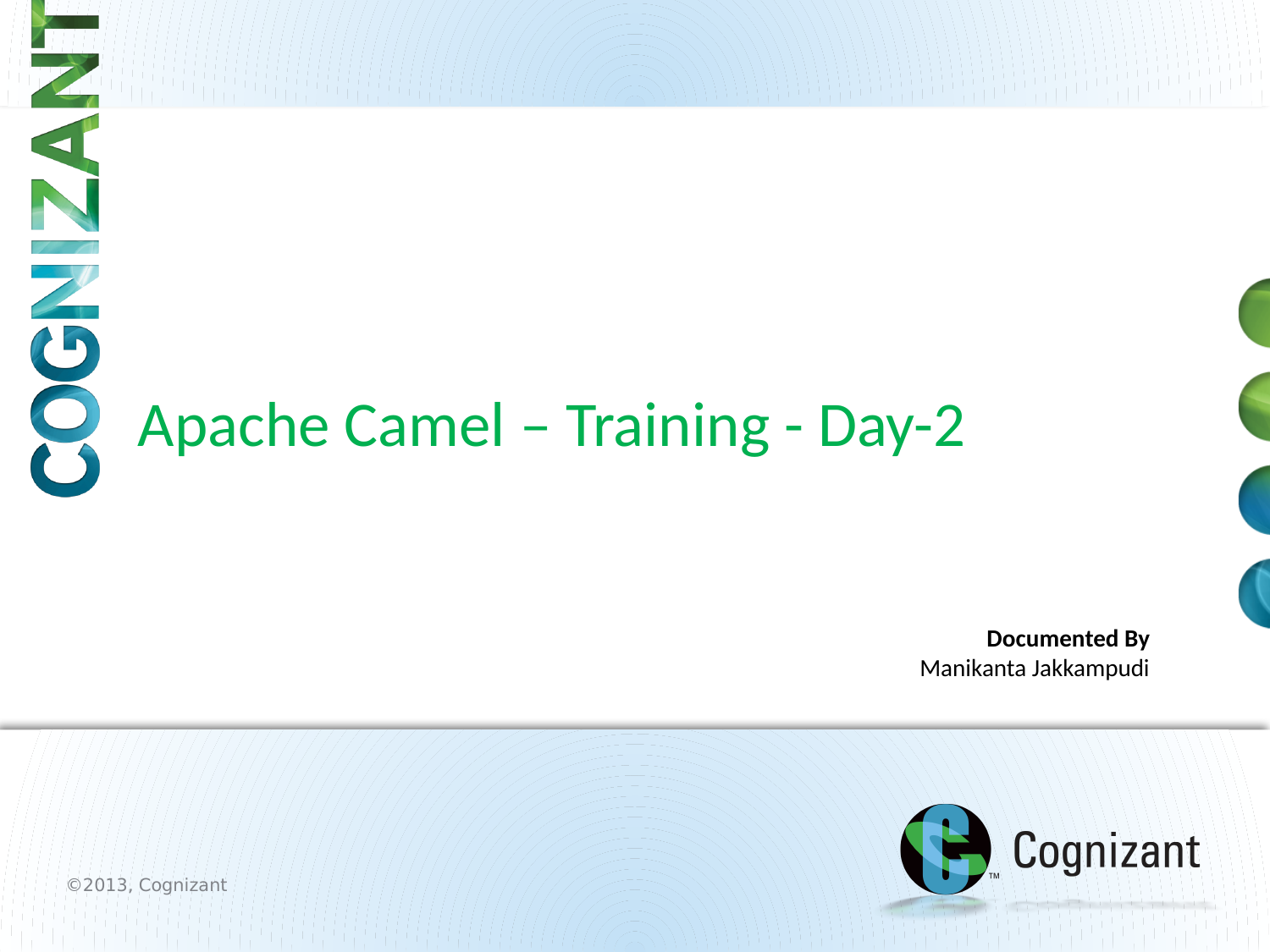

# Apache Camel – Training - Day-2
Documented By
Manikanta Jakkampudi